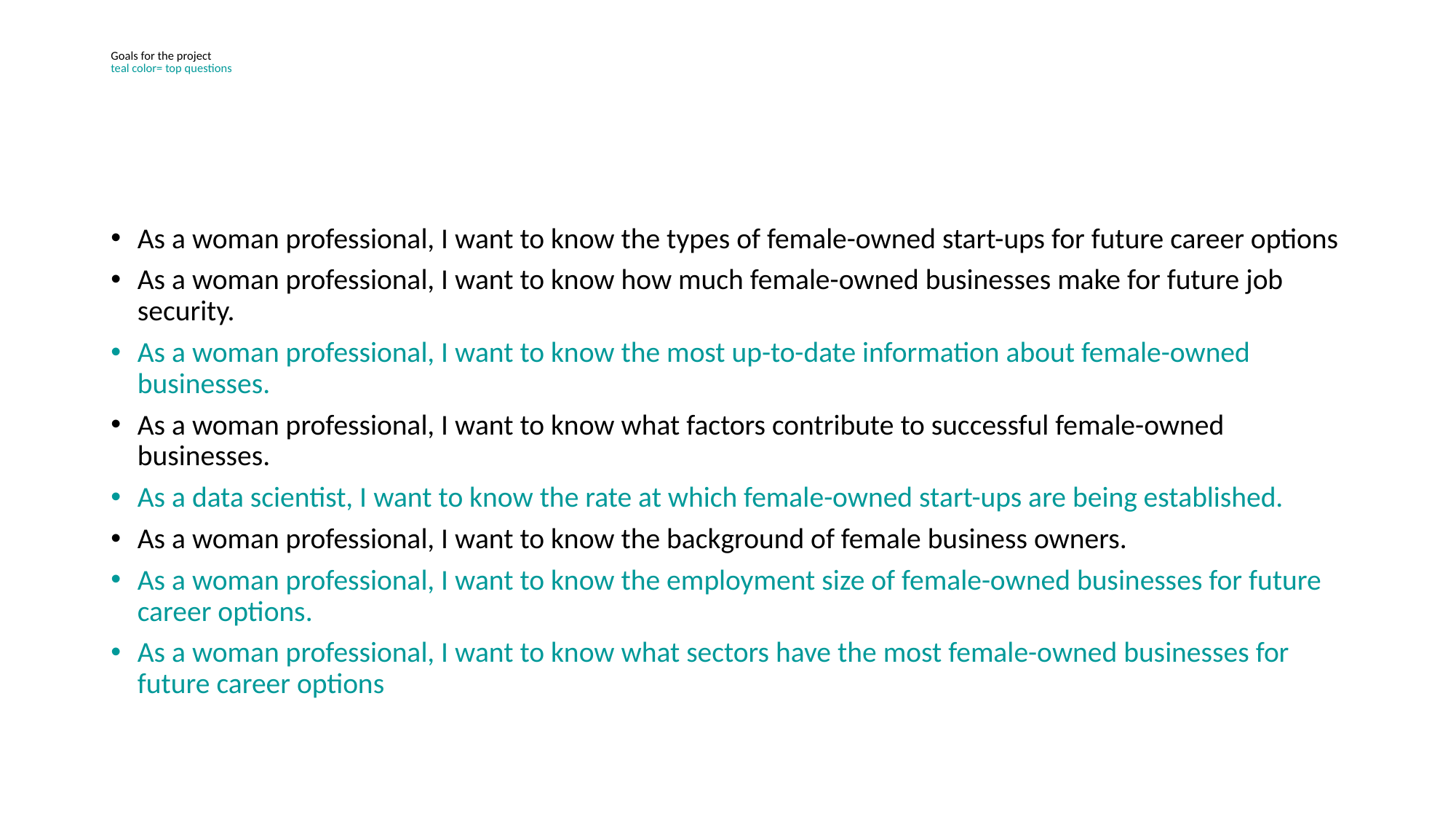

# Goals for the project teal color= top questions
As a woman professional, I want to know the types of female-owned start-ups for future career options
As a woman professional, I want to know how much female-owned businesses make for future job security.
As a woman professional, I want to know the most up-to-date information about female-owned businesses.
As a woman professional, I want to know what factors contribute to successful female-owned businesses.
As a data scientist, I want to know the rate at which female-owned start-ups are being established.
As a woman professional, I want to know the background of female business owners.
As a woman professional, I want to know the employment size of female-owned businesses for future career options.
As a woman professional, I want to know what sectors have the most female-owned businesses for future career options